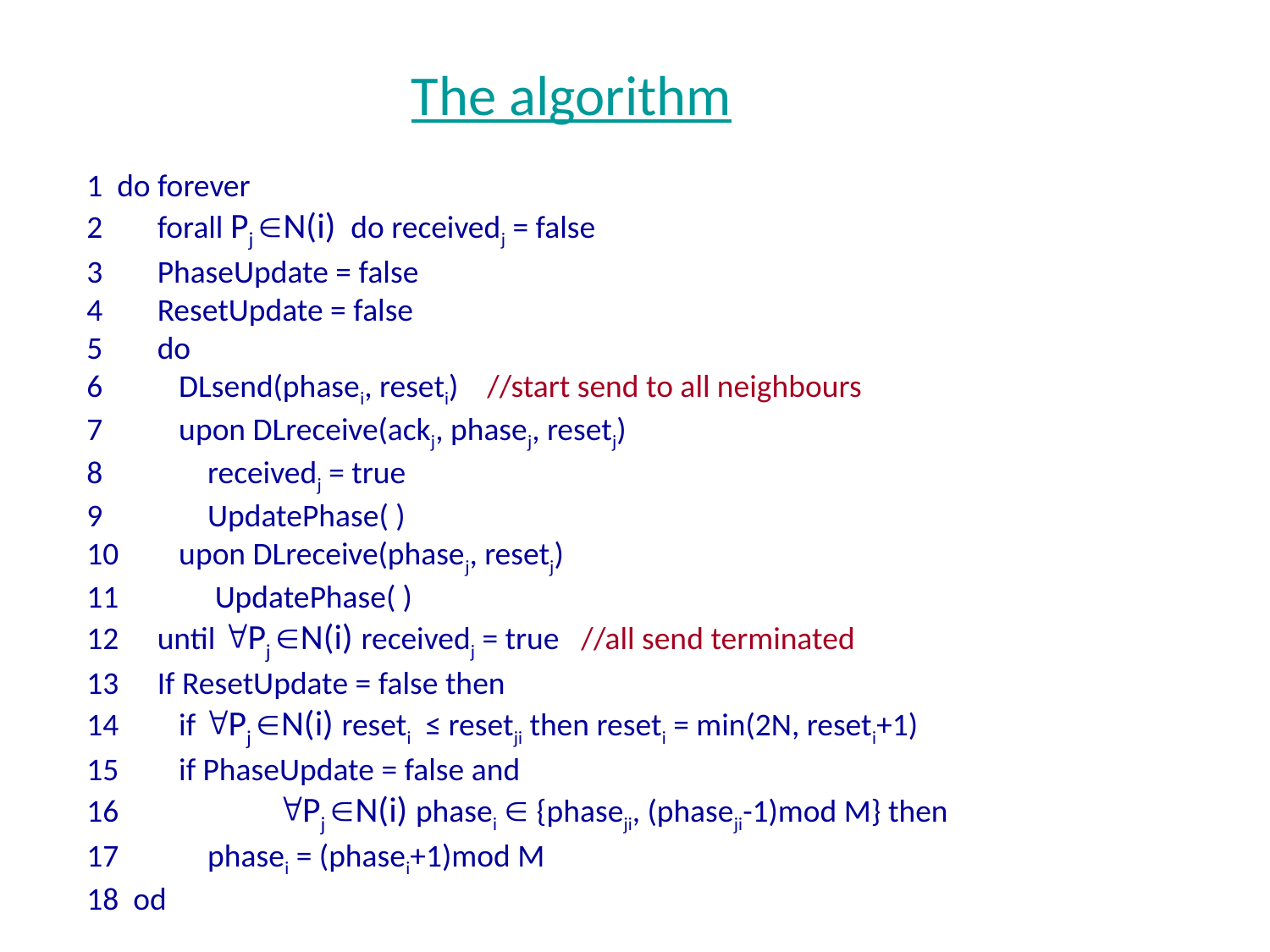

The algorithm
1  do forever
 forall Pj ∈N(i)  do receivedj = false
 PhaseUpdate = false
 ResetUpdate = false
 do
    DLsend(phasei, reseti)    //start send to all neighbours
    upon DLreceive(ackj, phasej, resetj)
        receivedj = true
        UpdatePhase( )
    upon DLreceive(phasej, resetj)
         UpdatePhase( )
 until ∀Pj ∈N(i) receivedj = true   //all send terminated
 If ResetUpdate = false then
    if ∀Pj ∈N(i) reseti  ≤ resetji then reseti = min(2N, reseti+1)
    if PhaseUpdate = false and
 	∀Pj ∈N(i) phasei ∈ {phaseji, (phaseji-1)mod M} then
        phasei = (phasei+1)mod M
18  od